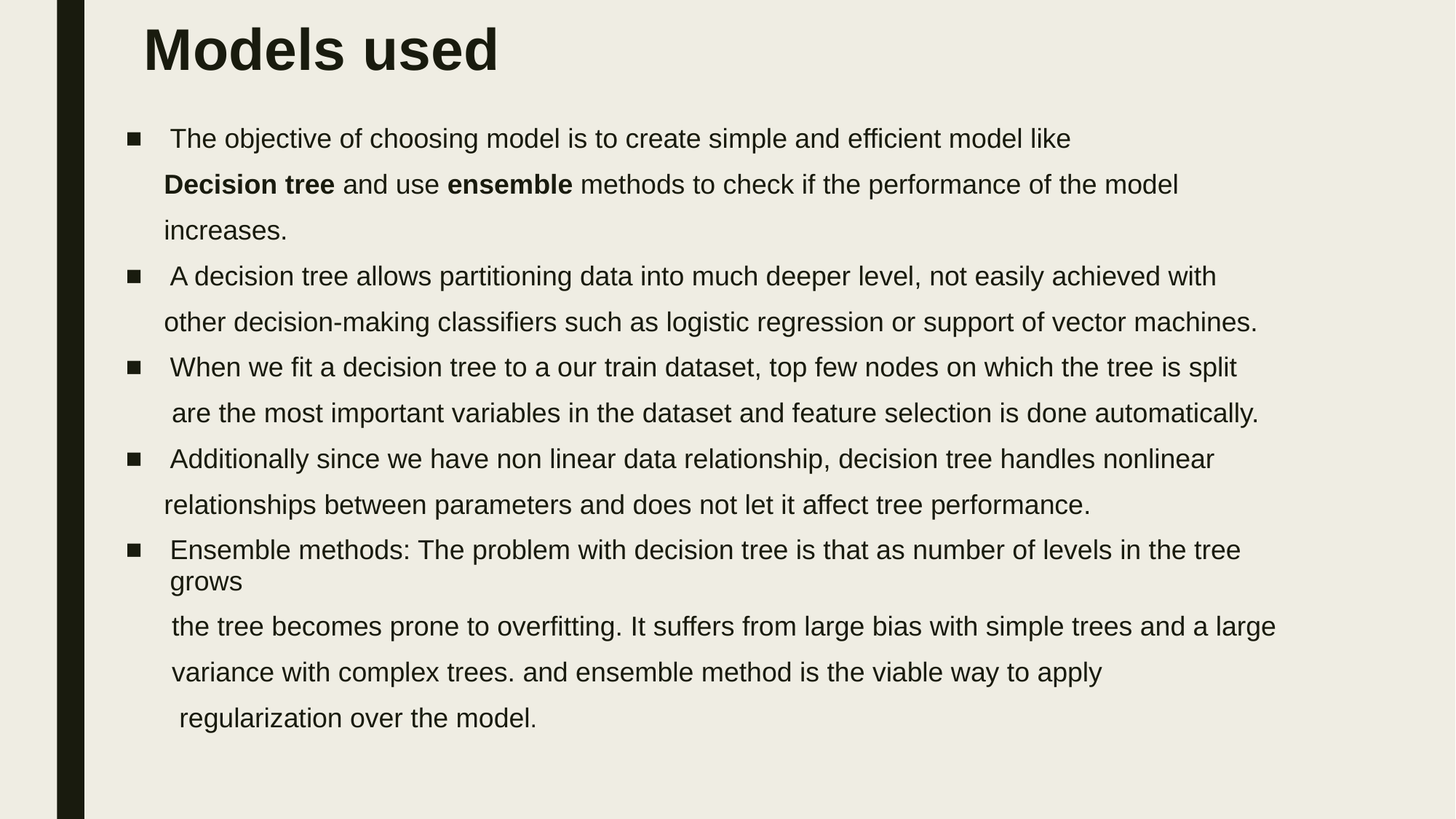

# Models used
The objective of choosing model is to create simple and efficient model like
     Decision tree and use ensemble methods to check if the performance of the model
     increases.
A decision tree allows partitioning data into much deeper level, not easily achieved with
     other decision-making classifiers such as logistic regression or support of vector machines.
When we fit a decision tree to a our train dataset, top few nodes on which the tree is split
      are the most important variables in the dataset and feature selection is done automatically.
Additionally since we have non linear data relationship, decision tree handles nonlinear
     relationships between parameters and does not let it affect tree performance.
Ensemble methods: The problem with decision tree is that as number of levels in the tree grows
      the tree becomes prone to overfitting. It suffers from large bias with simple trees and a large
      variance with complex trees. and ensemble method is the viable way to apply
       regularization over the model.